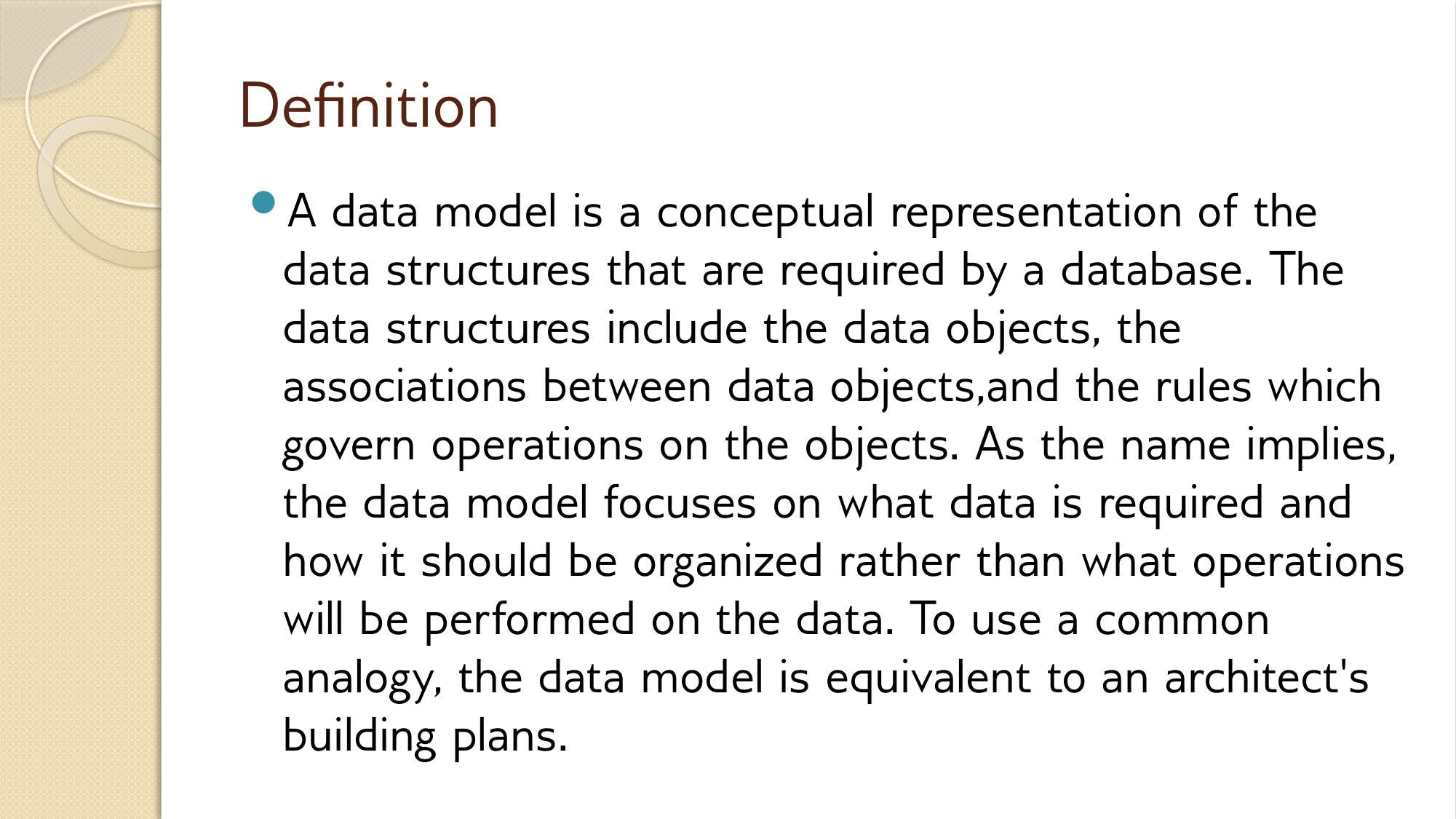

# Definition
A data model is a conceptual representation of the data structures that are required by a database. The data structures include the data objects, the associations between data objects,and the rules which govern operations on the objects. As the name implies, the data model focuses on what data is required and how it should be organized rather than what operations will be performed on the data. To use a common analogy, the data model is equivalent to an architect's building plans.